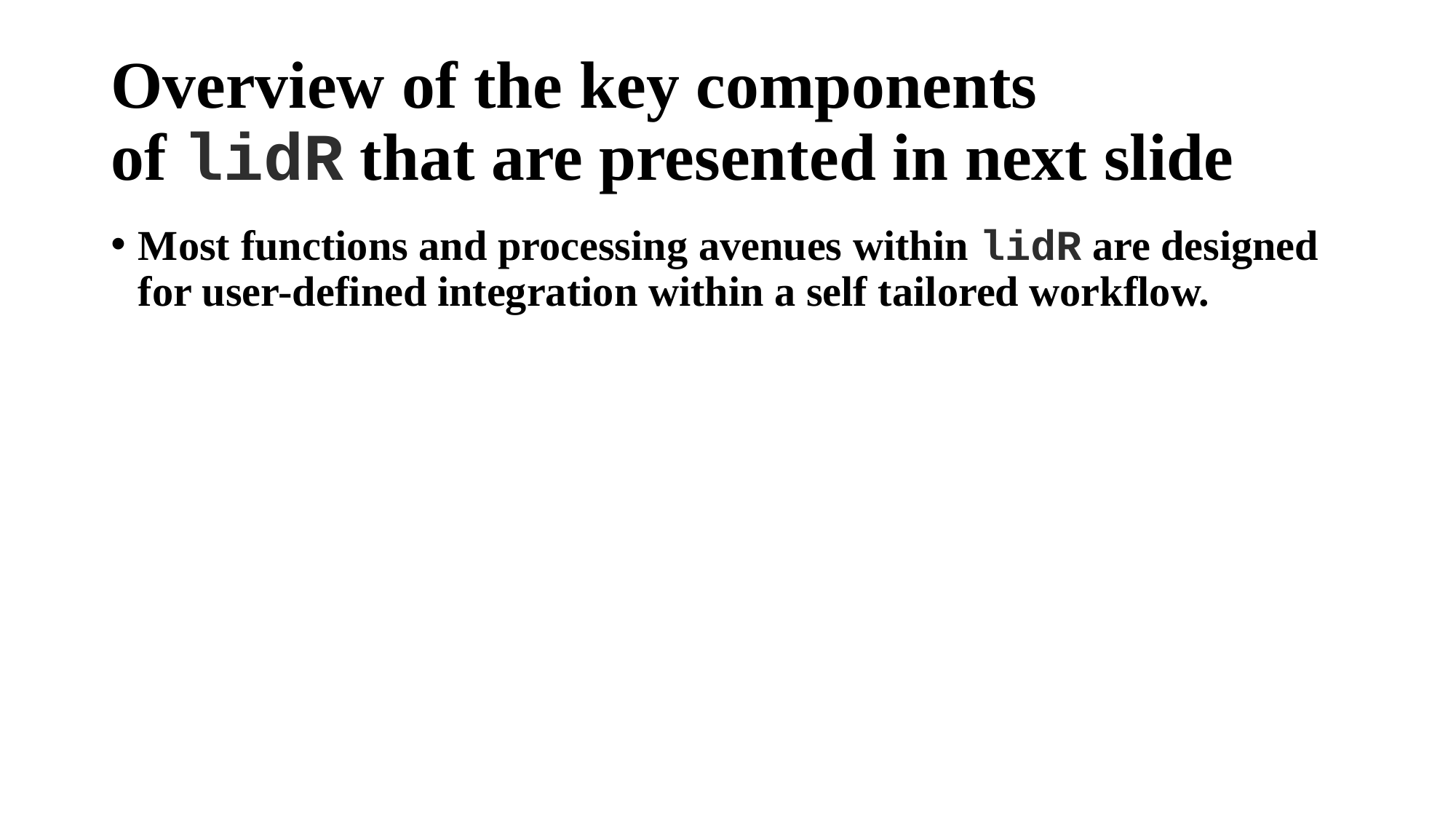

# Overview of the key components of lidR that are presented in next slide
Most functions and processing avenues within lidR are designed for user-defined integration within a self tailored workflow.